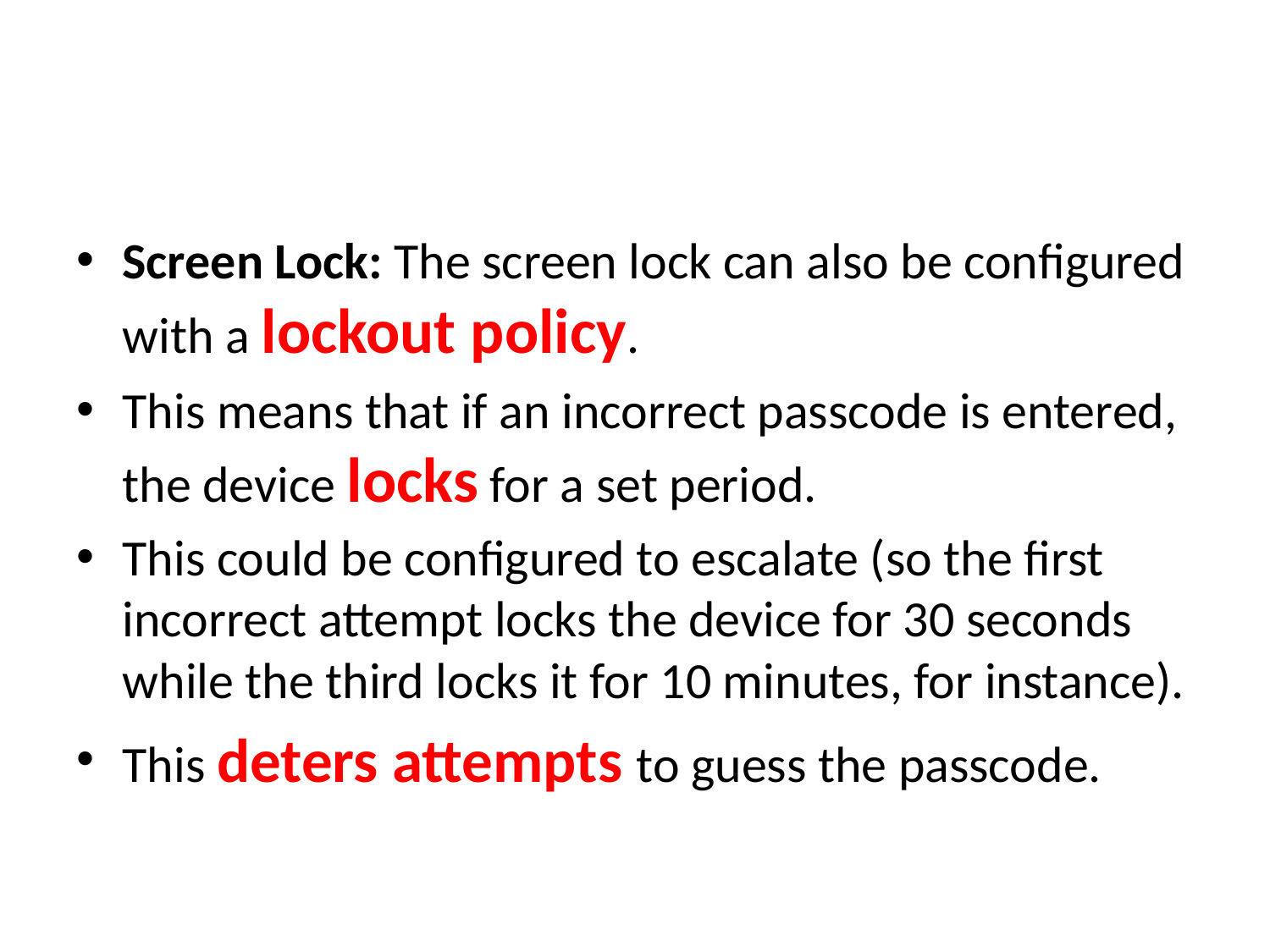

#
Screen Lock: The screen lock can also be configured with a lockout policy.
This means that if an incorrect passcode is entered, the device locks for a set period.
This could be configured to escalate (so the first incorrect attempt locks the device for 30 seconds while the third locks it for 10 minutes, for instance).
This deters attempts to guess the passcode.